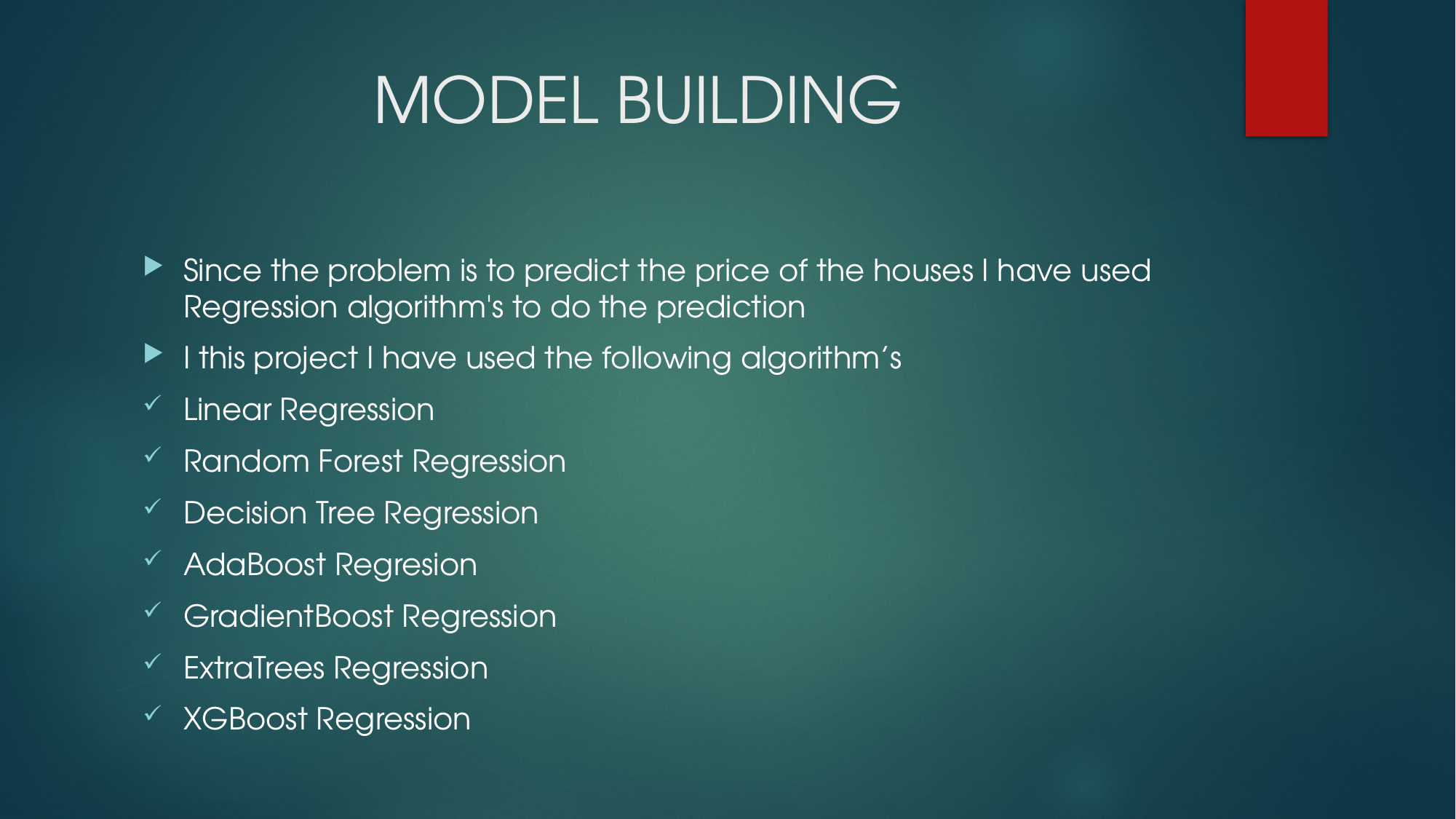

# MODEL BUILDING
Since the problem is to predict the price of the houses I have used Regression algorithm's to do the prediction
I this project I have used the following algorithm’s
Linear Regression
Random Forest Regression
Decision Tree Regression
AdaBoost Regresion
GradientBoost Regression
ExtraTrees Regression
XGBoost Regression